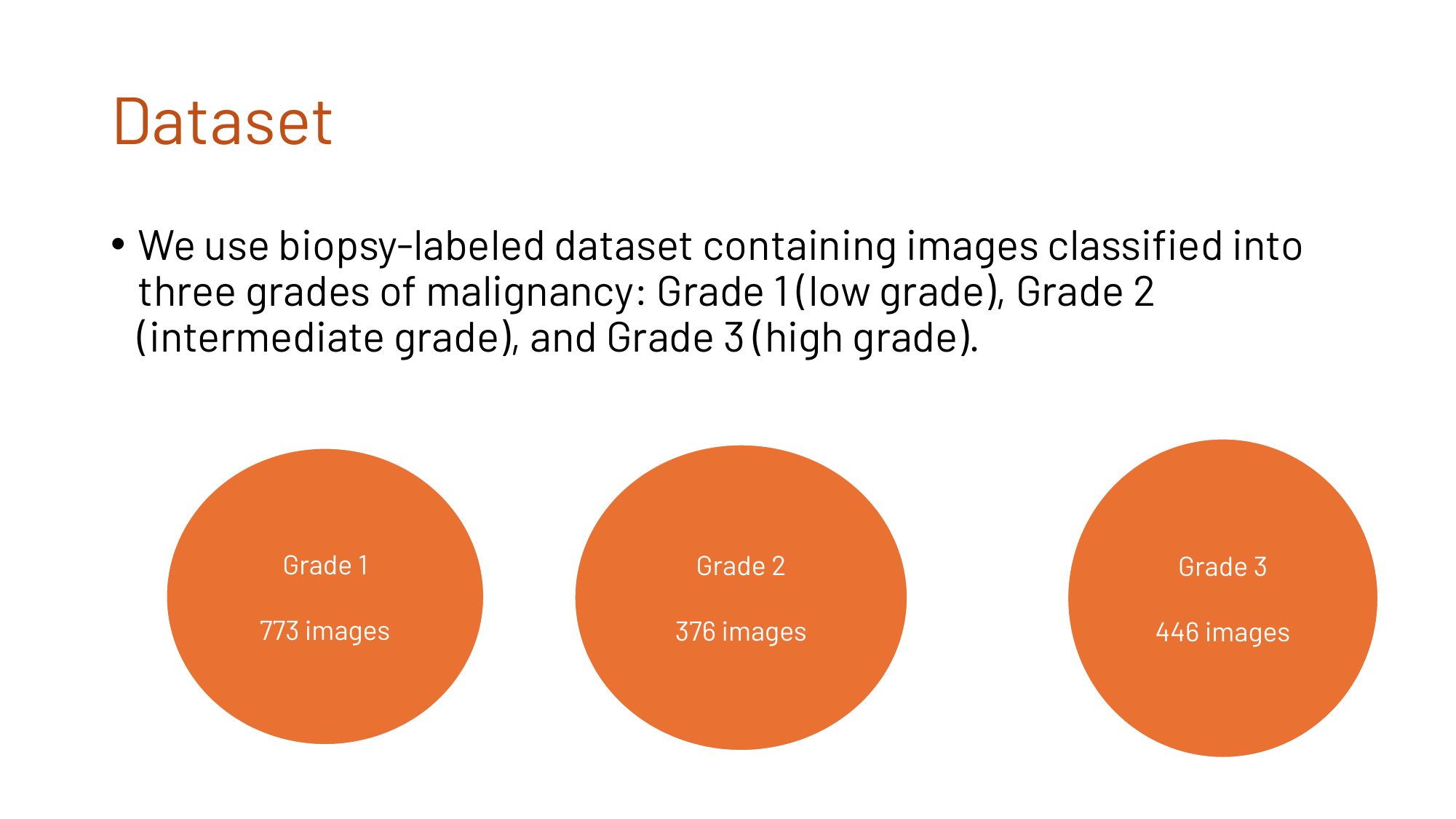

# Dataset
We use biopsy-labeled dataset containing images classified into three grades of malignancy: Grade 1 (low grade), Grade 2 (intermediate grade), and Grade 3 (high grade).
Grade 3

446 images
Grade 2
376 images
Grade 1
773 images